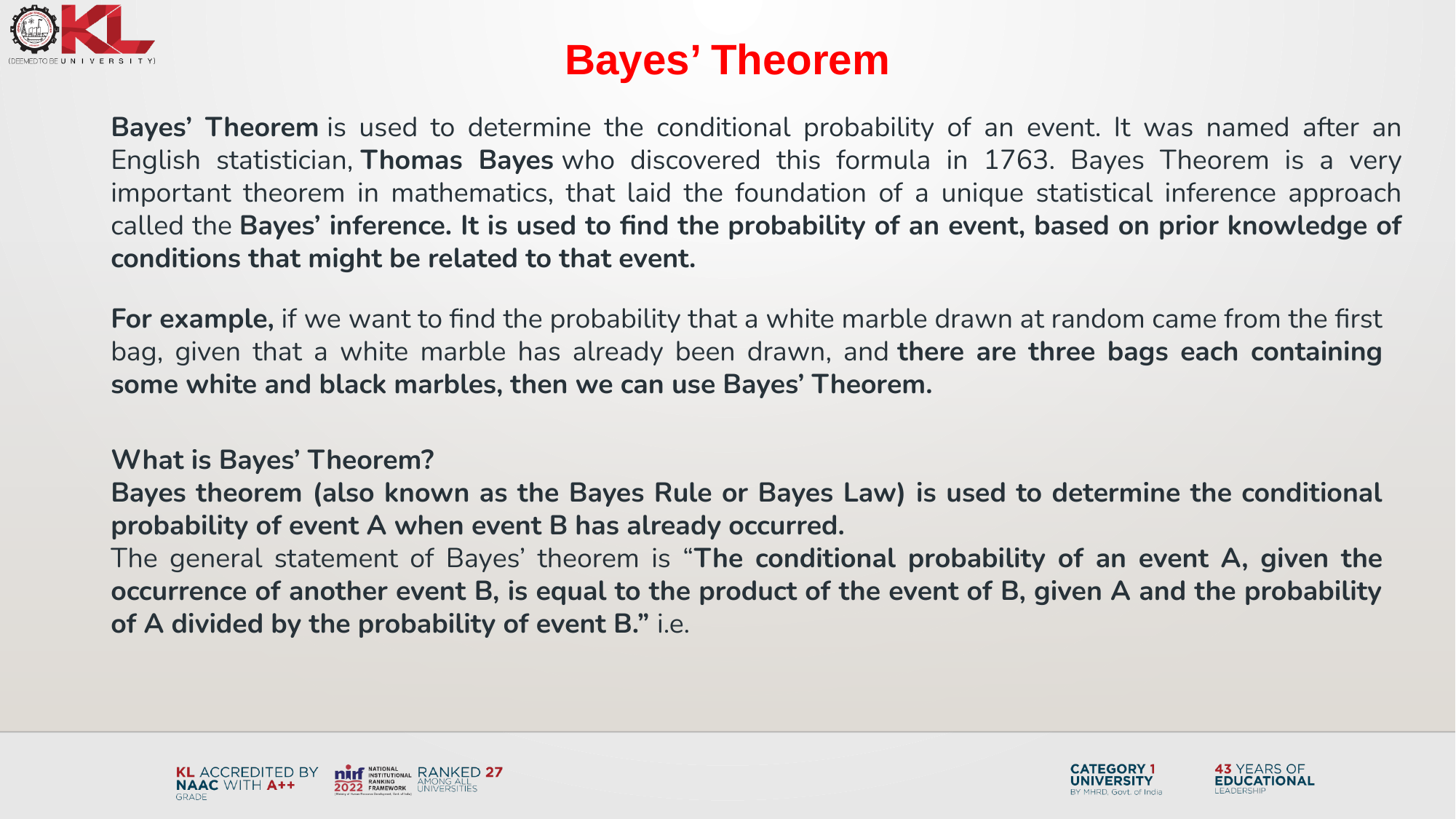

Bayes’ Theorem
Bayes’ Theorem is used to determine the conditional probability of an event. It was named after an English statistician, Thomas Bayes who discovered this formula in 1763. Bayes Theorem is a very important theorem in mathematics, that laid the foundation of a unique statistical inference approach called the Bayes’ inference. It is used to find the probability of an event, based on prior knowledge of conditions that might be related to that event.
For example, if we want to find the probability that a white marble drawn at random came from the first bag, given that a white marble has already been drawn, and there are three bags each containing some white and black marbles, then we can use Bayes’ Theorem.
What is Bayes’ Theorem?
Bayes theorem (also known as the Bayes Rule or Bayes Law) is used to determine the conditional probability of event A when event B has already occurred.
The general statement of Bayes’ theorem is “The conditional probability of an event A, given the occurrence of another event B, is equal to the product of the event of B, given A and the probability of A divided by the probability of event B.” i.e.